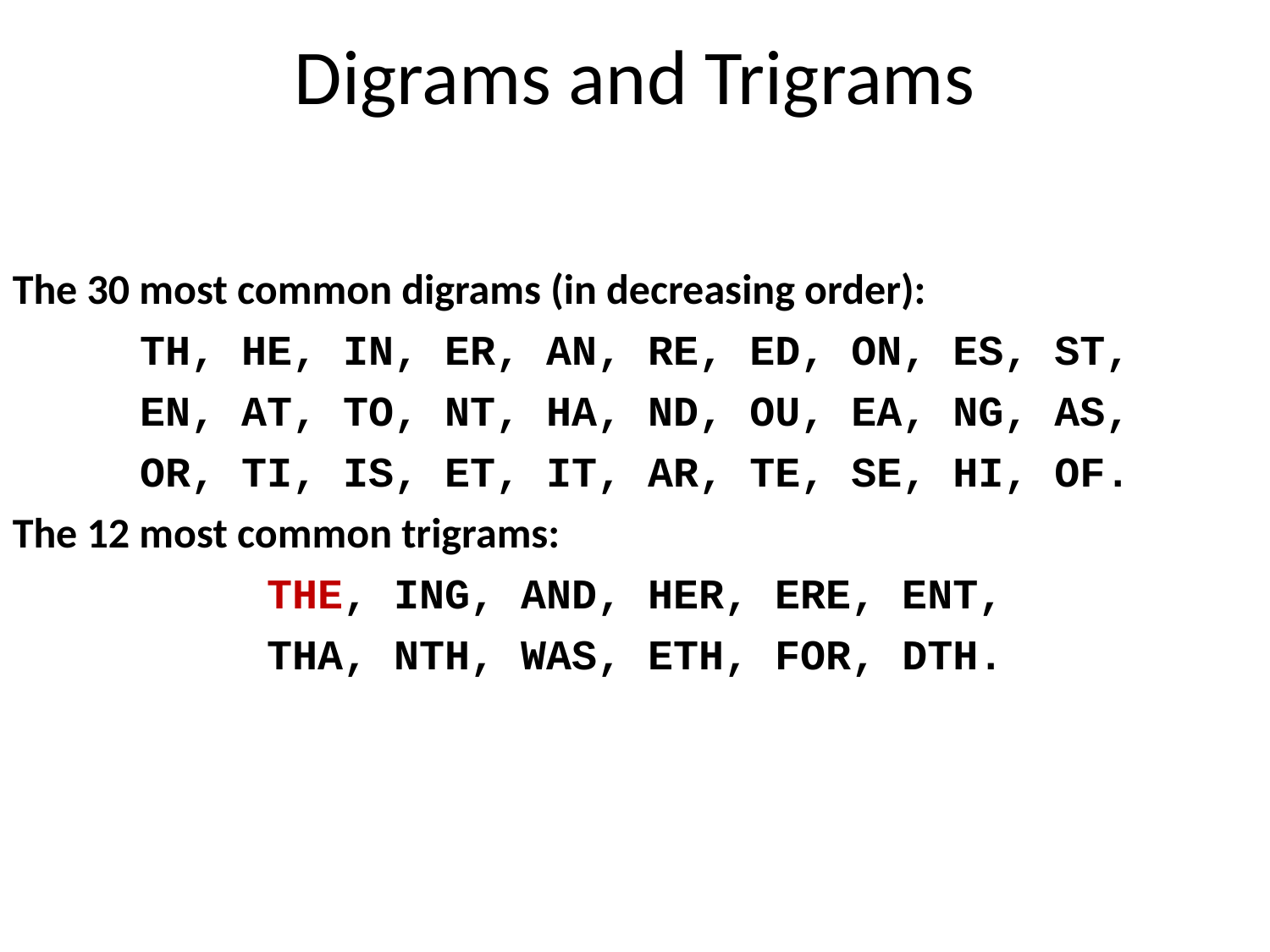

# Digrams and Trigrams
The 30 most common digrams (in decreasing order):
TH, HE, IN, ER, AN, RE, ED, ON, ES, ST,
EN, AT, TO, NT, HA, ND, OU, EA, NG, AS,
OR, TI, IS, ET, IT, AR, TE, SE, HI, OF.
The 12 most common trigrams:
THE, ING, AND, HER, ERE, ENT,
THA, NTH, WAS, ETH, FOR, DTH.